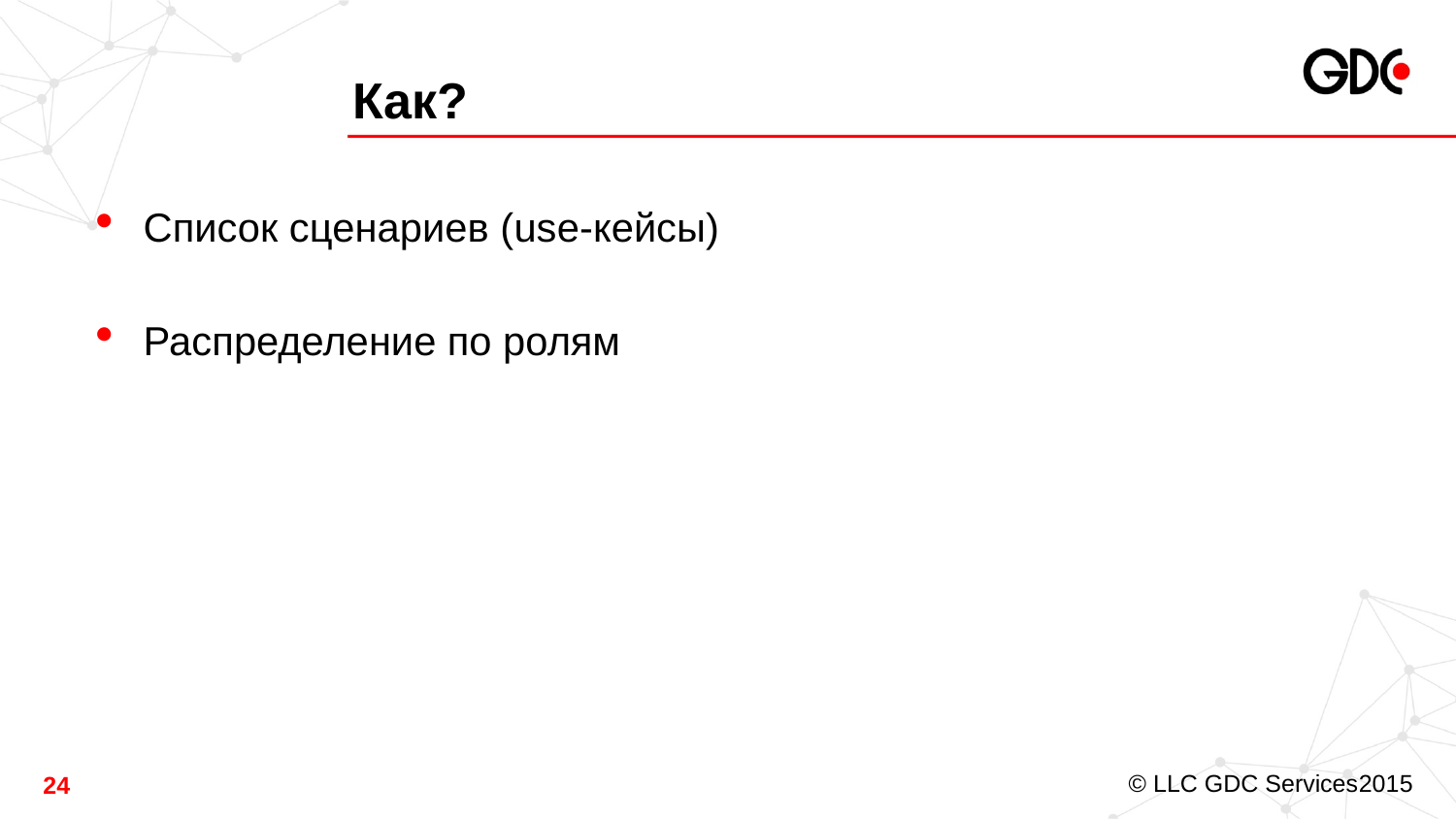

# Как?
Список сценариев (use-кейсы)

Распределение по ролям